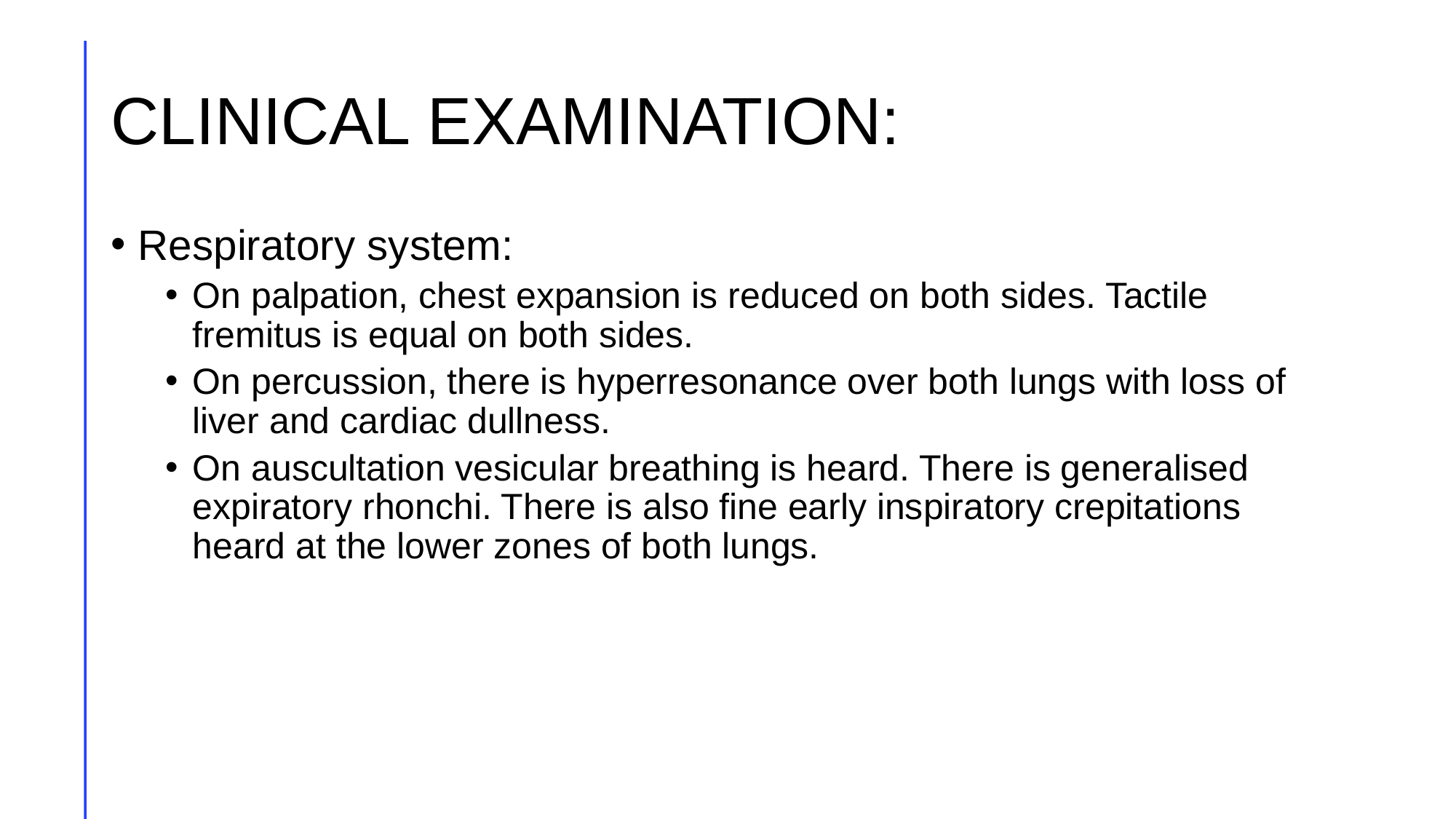

# CLINICAL EXAMINATION:
Respiratory system:
On palpation, chest expansion is reduced on both sides. Tactile fremitus is equal on both sides.
On percussion, there is hyperresonance over both lungs with loss of liver and cardiac dullness.
On auscultation vesicular breathing is heard. There is generalised expiratory rhonchi. There is also fine early inspiratory crepitations heard at the lower zones of both lungs.